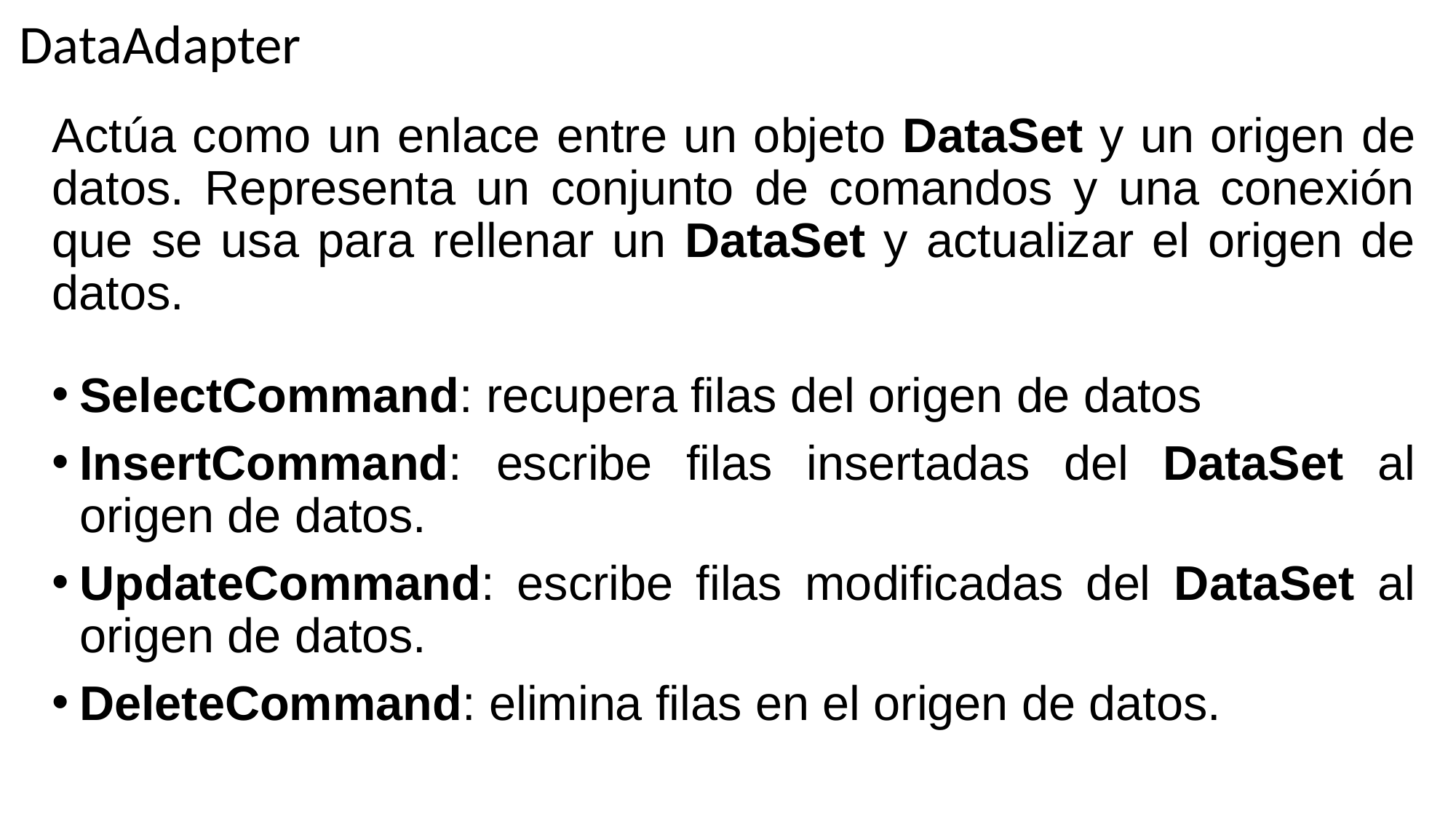

# DataAdapter
Actúa como un enlace entre un objeto DataSet y un origen de datos. Representa un conjunto de comandos y una conexión que se usa para rellenar un DataSet y actualizar el origen de datos.

SelectCommand: recupera filas del origen de datos
InsertCommand: escribe filas insertadas del DataSet al origen de datos.
UpdateCommand: escribe filas modificadas del DataSet al origen de datos.
DeleteCommand: elimina filas en el origen de datos.